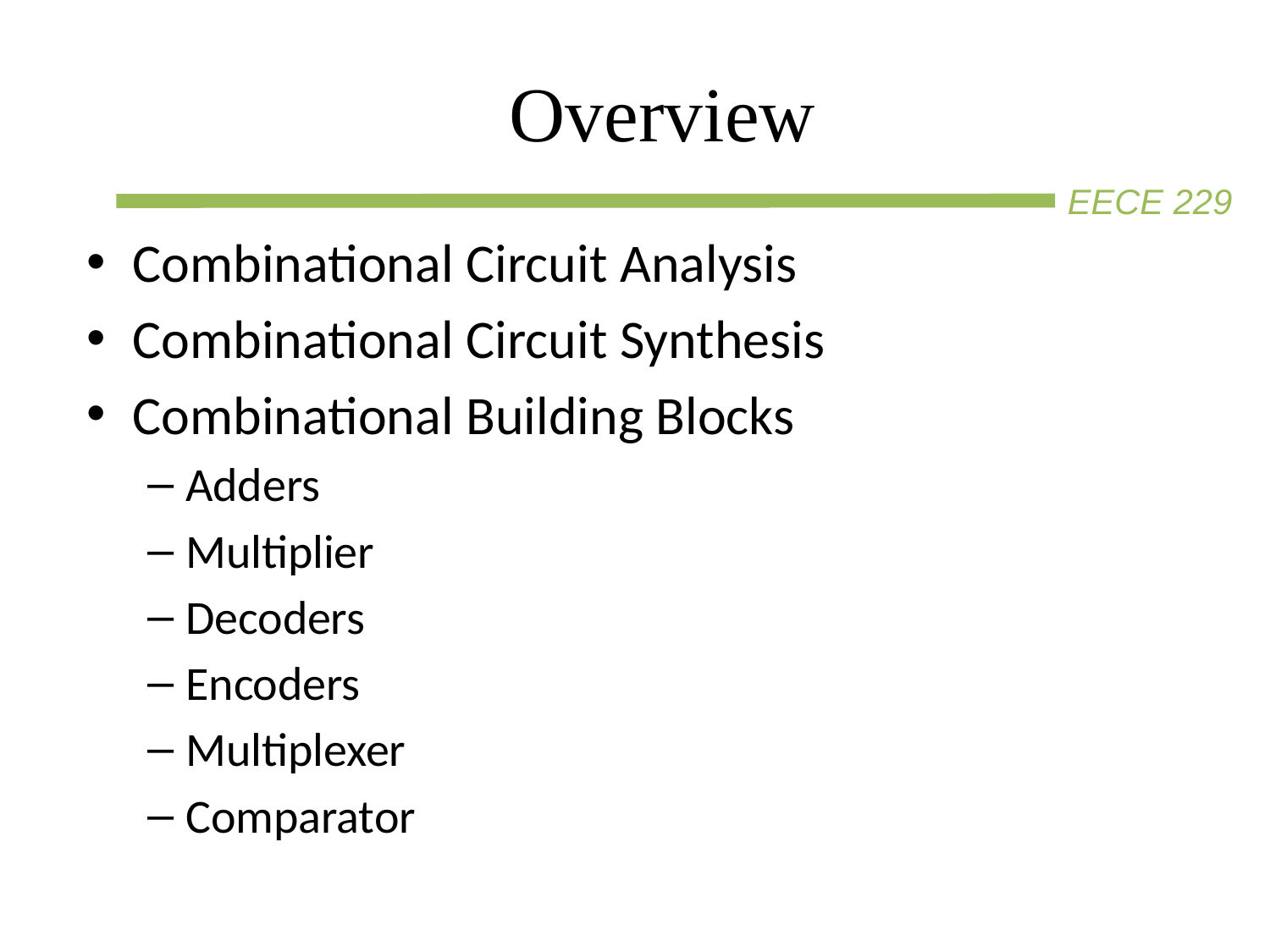

# Overview
Combinational Circuit Analysis
Combinational Circuit Synthesis
Combinational Building Blocks
Adders
Multiplier
Decoders
Encoders
Multiplexer
Comparator